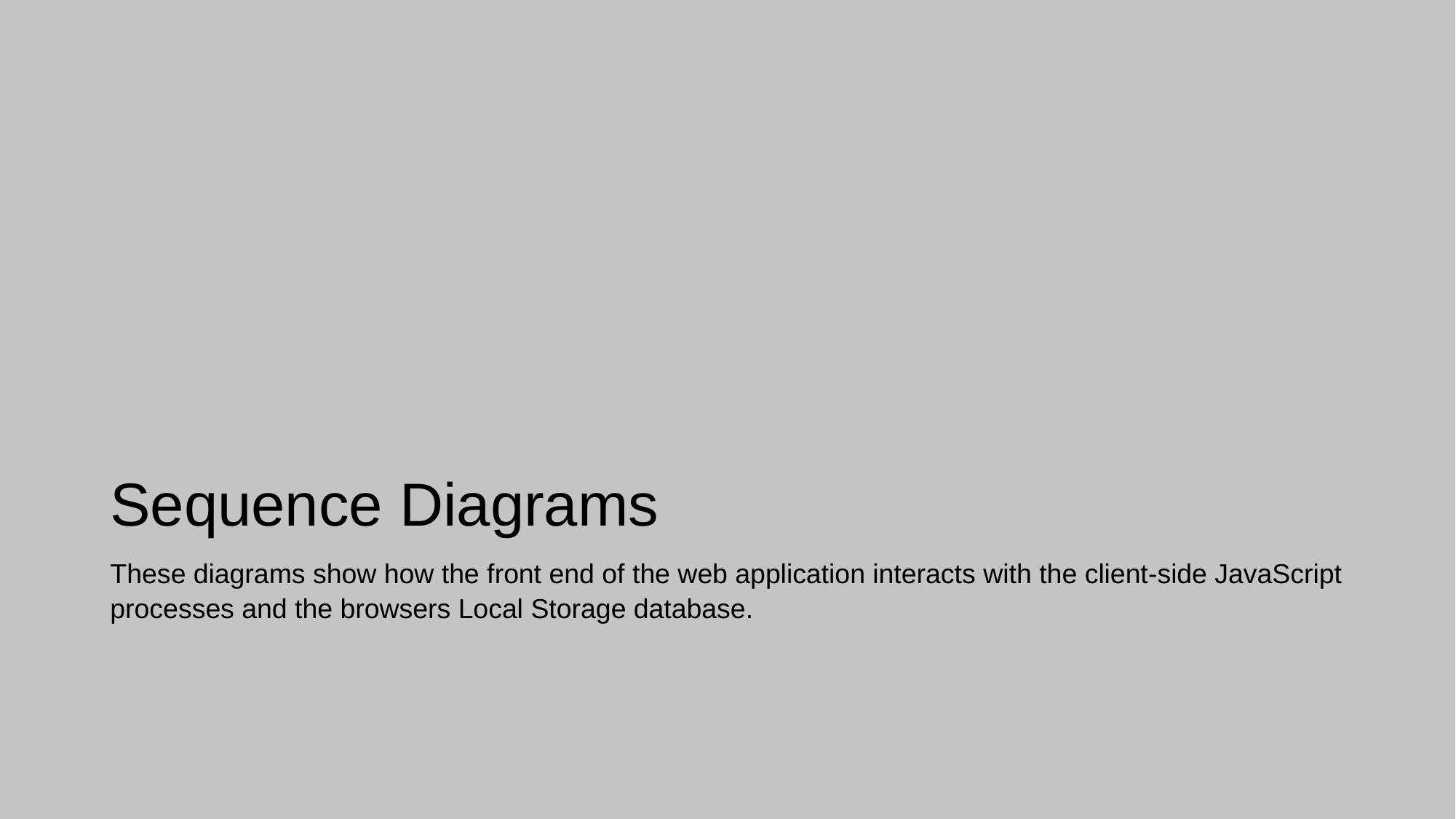

# Sequence Diagrams
These diagrams show how the front end of the web application interacts with the client-side JavaScript processes and the browsers Local Storage database.